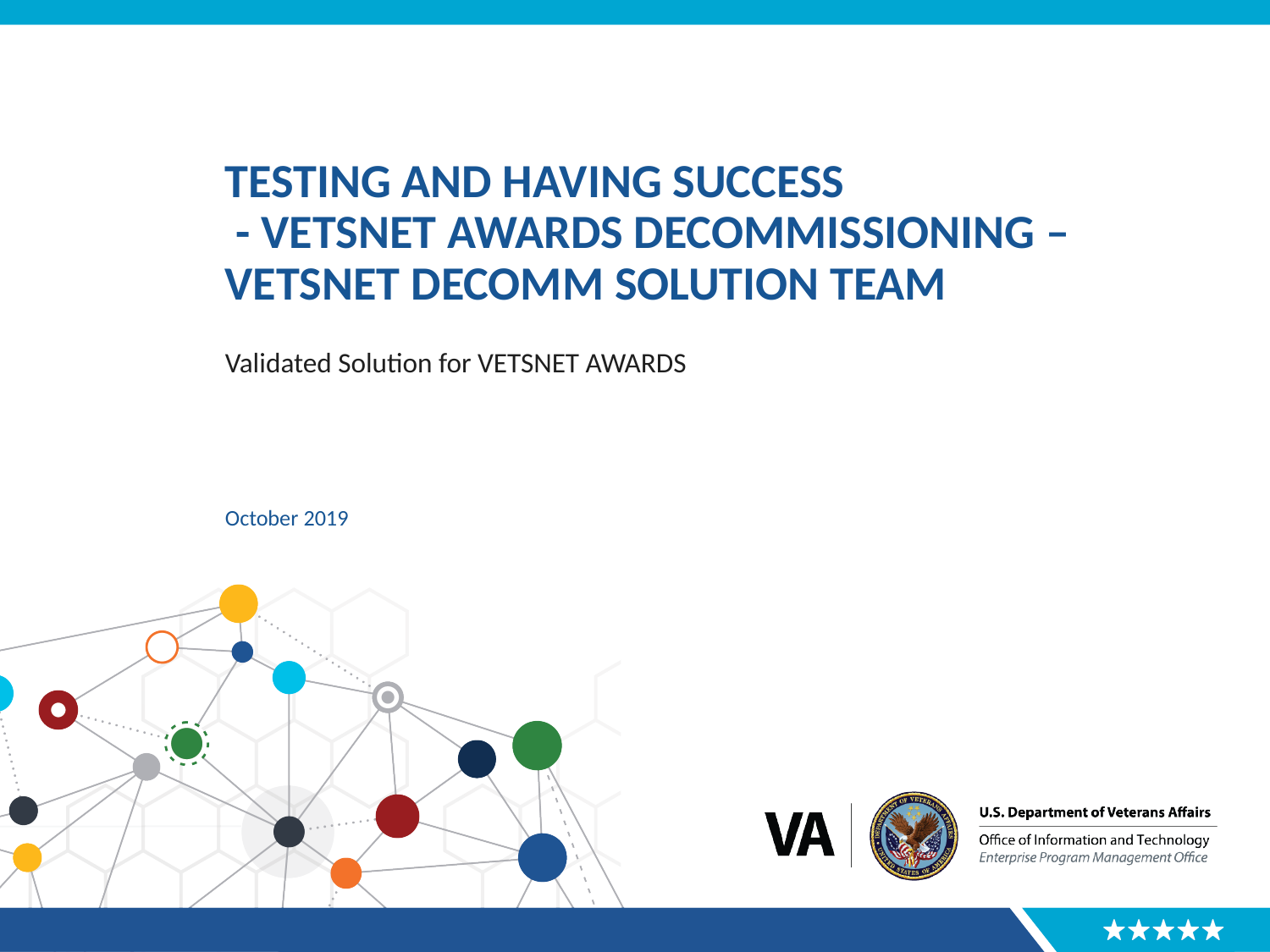

# TESTing and having success - vETSNET AWARDS Decommissioning – VETSNET Decomm Solution team
Validated Solution for VETSNET AWARDS
October 2019